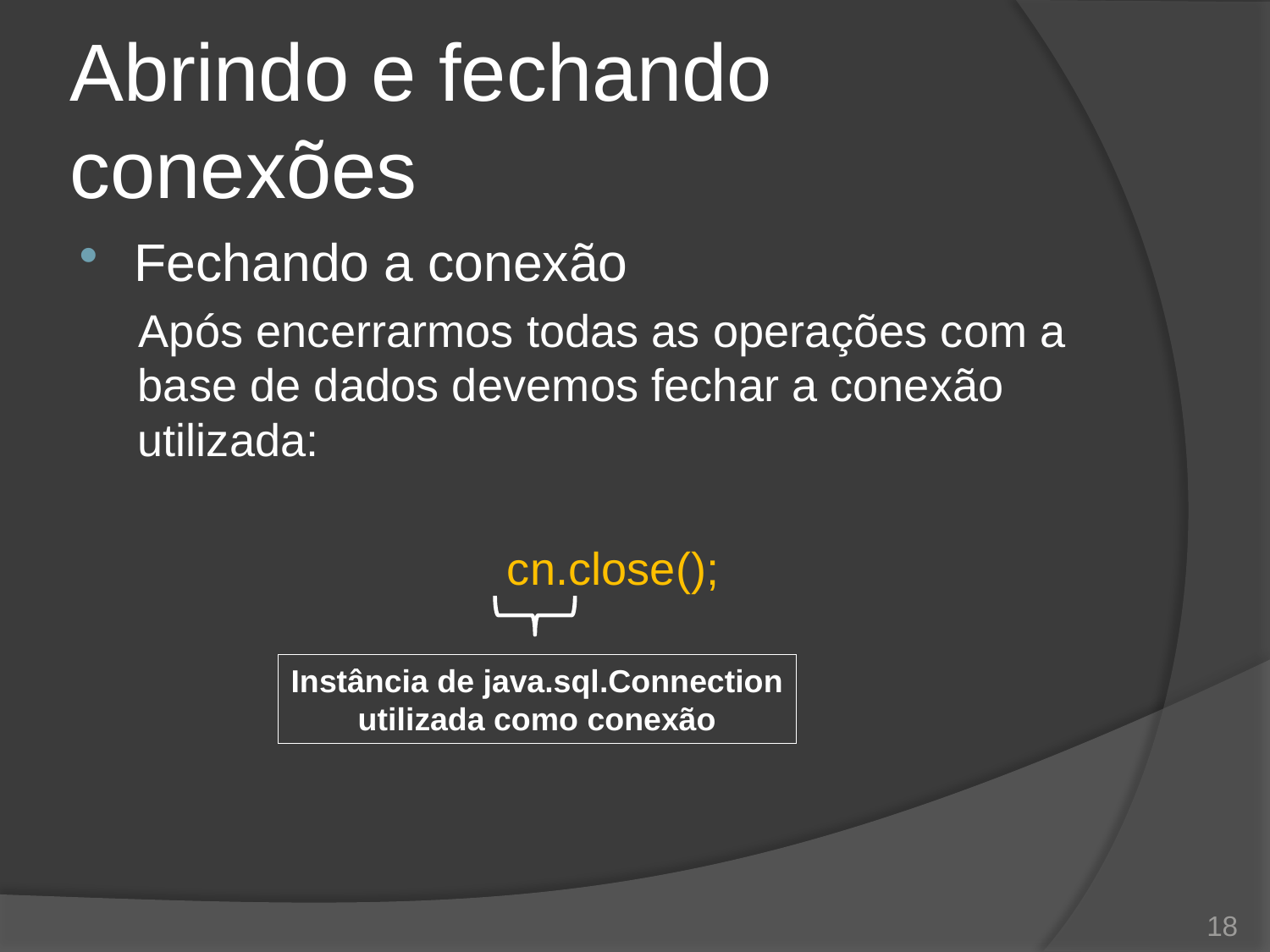

# Abrindo e fechando conexões
Fechando a conexão
Após encerrarmos todas as operações com a base de dados devemos fechar a conexão utilizada:

cn.close();

Instância de java.sql.Connection
utilizada como conexão
18